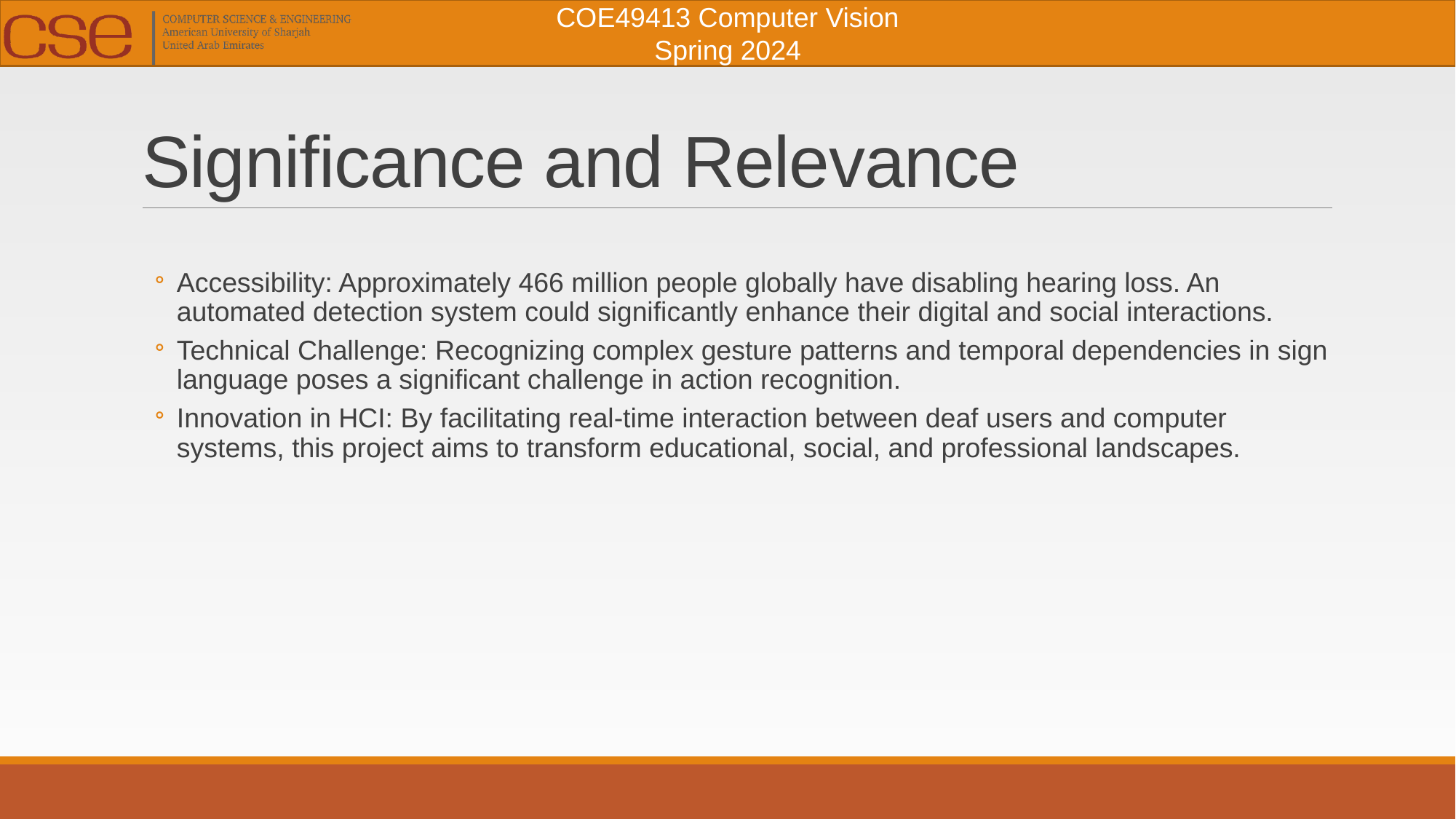

# Significance and Relevance

Accessibility: Approximately 466 million people globally have disabling hearing loss. An automated detection system could significantly enhance their digital and social interactions.
Technical Challenge: Recognizing complex gesture patterns and temporal dependencies in sign language poses a significant challenge in action recognition.
Innovation in HCI: By facilitating real-time interaction between deaf users and computer systems, this project aims to transform educational, social, and professional landscapes.